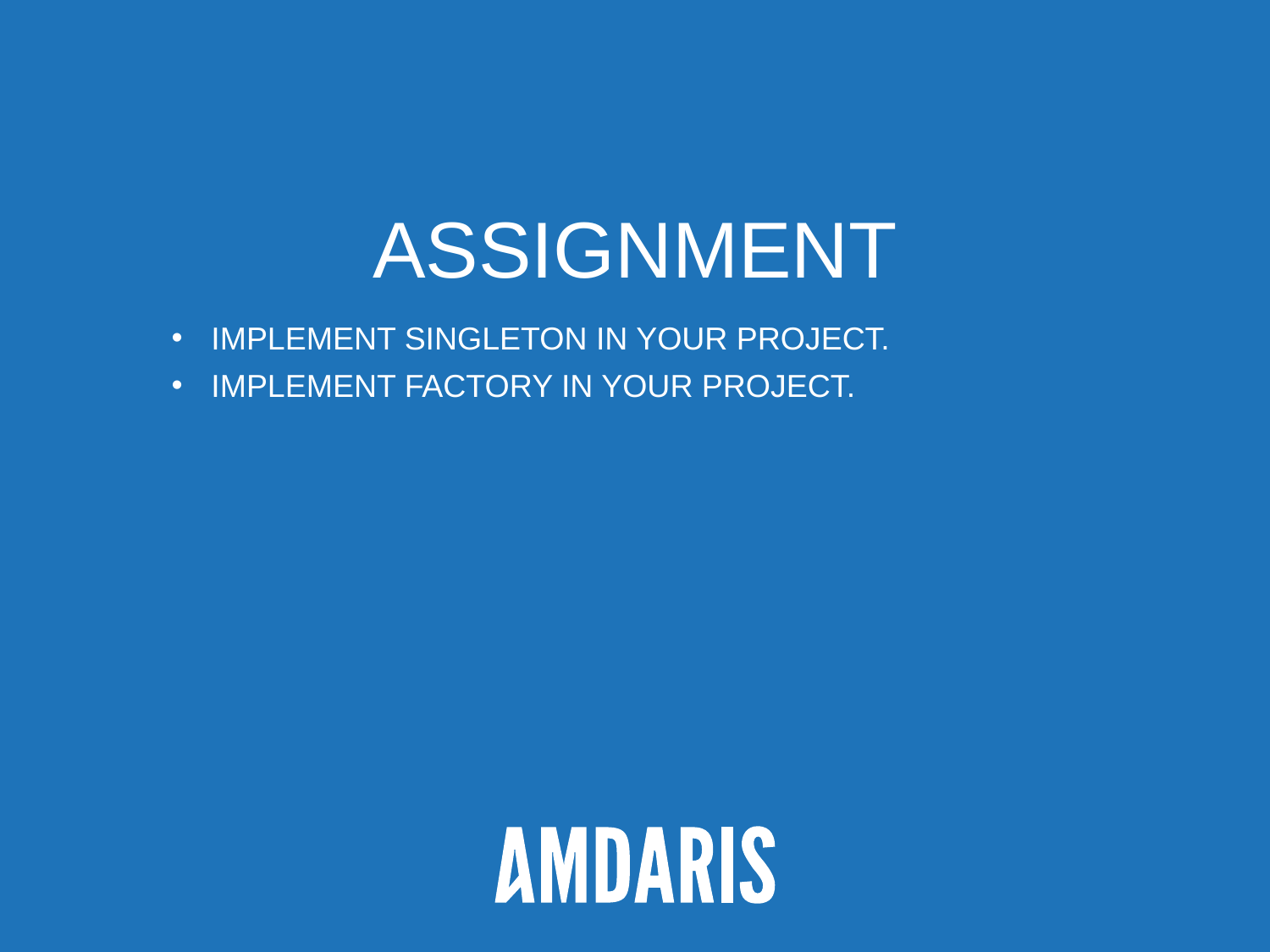

# Assignment
Implement Singleton in your project.
Implement factory in your project.